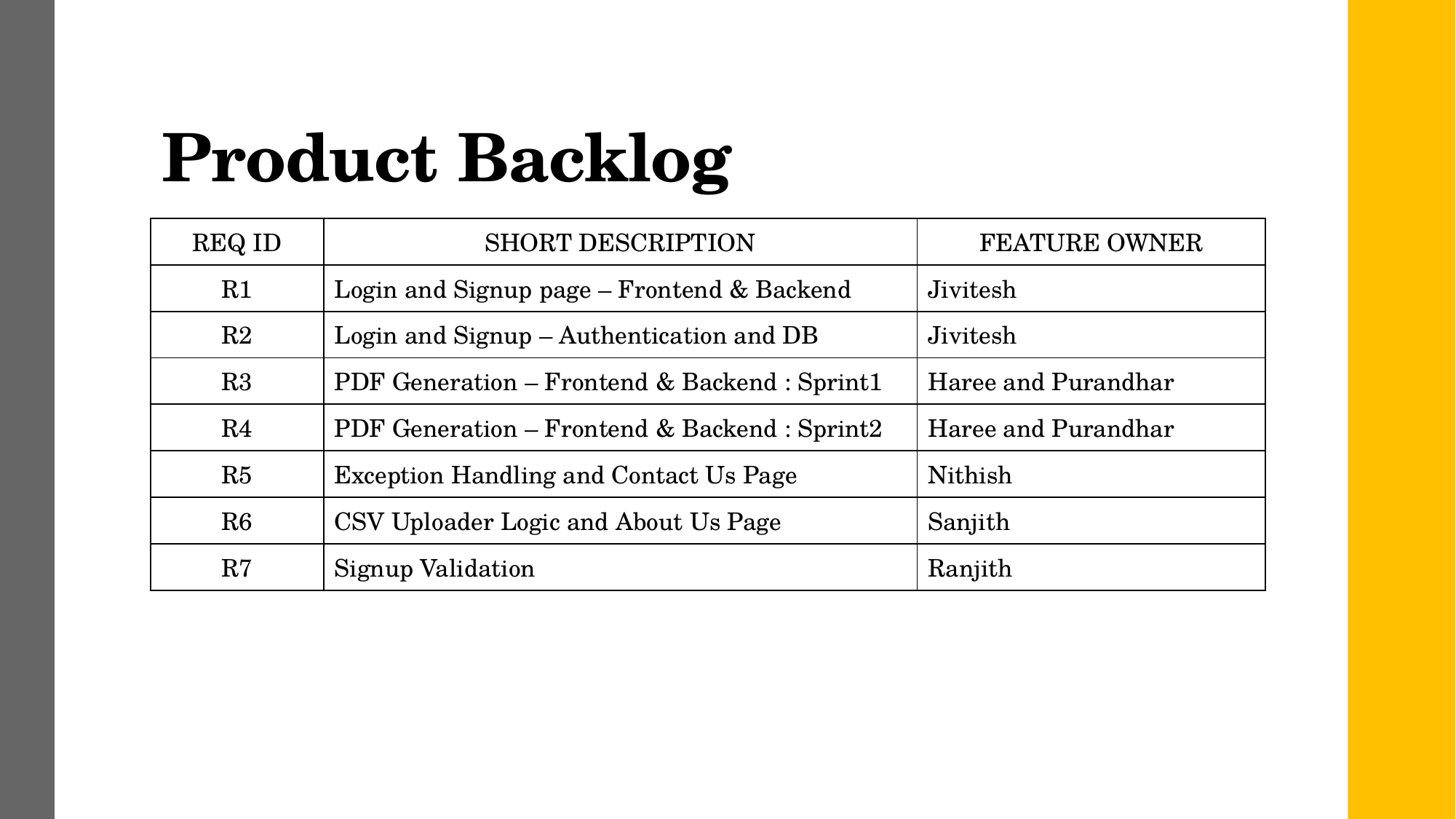

# Product Backlog
| REQ ID | SHORT DESCRIPTION | FEATURE OWNER |
| --- | --- | --- |
| R1 | Login and Signup page – Frontend & Backend | Jivitesh |
| R2 | Login and Signup – Authentication and DB | Jivitesh |
| R3 | PDF Generation – Frontend & Backend : Sprint1 | Haree and Purandhar |
| R4 | PDF Generation – Frontend & Backend : Sprint2 | Haree and Purandhar |
| R5 | Exception Handling and Contact Us Page | Nithish |
| R6 | CSV Uploader Logic and About Us Page | Sanjith |
| R7 | Signup Validation | Ranjith |